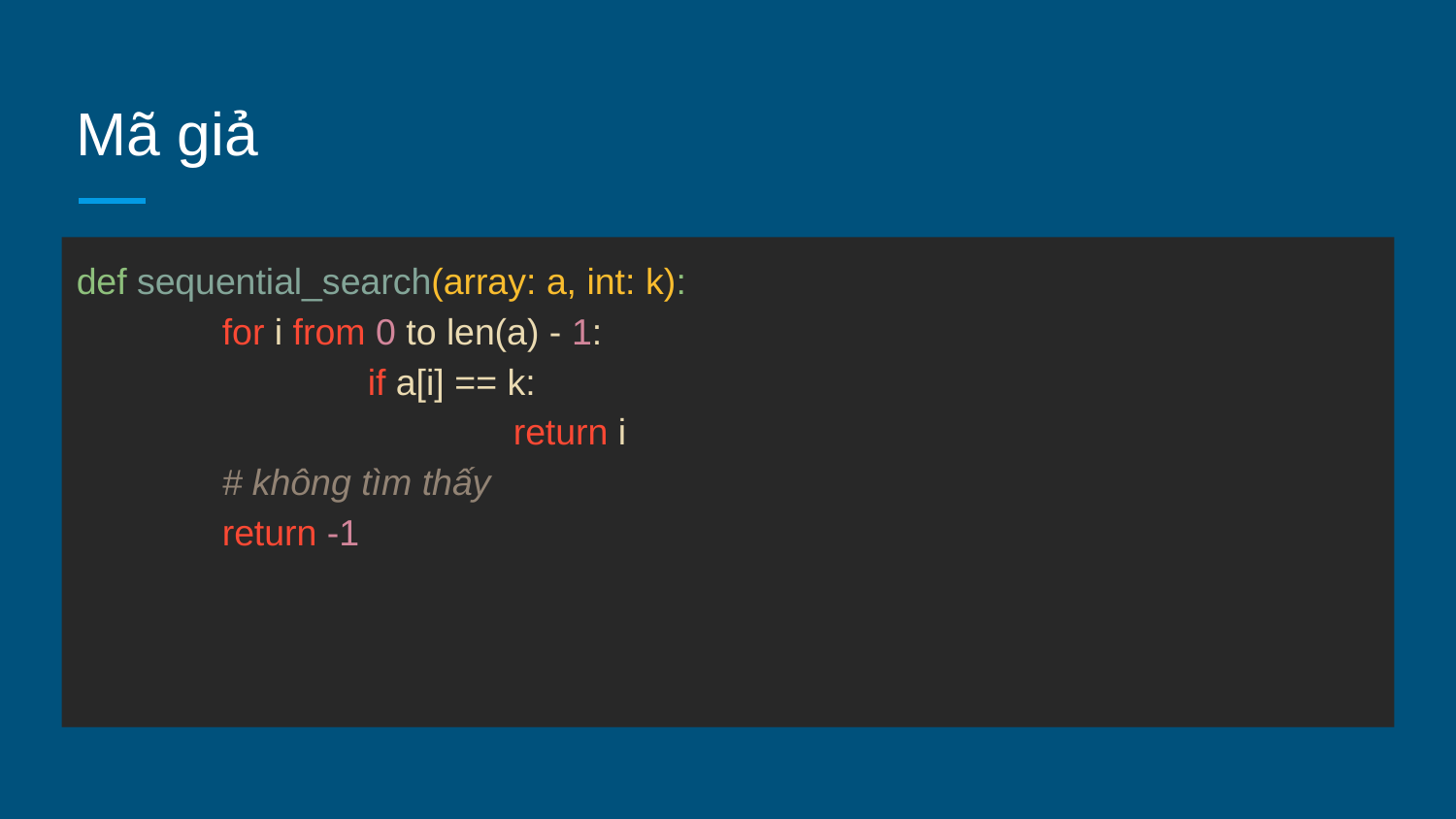

# Mã giả
def sequential_search(array: a, int: k):
	for i from 0 to len(a) - 1:
		if a[i] == k:
			return i
	# không tìm thấy
	return -1